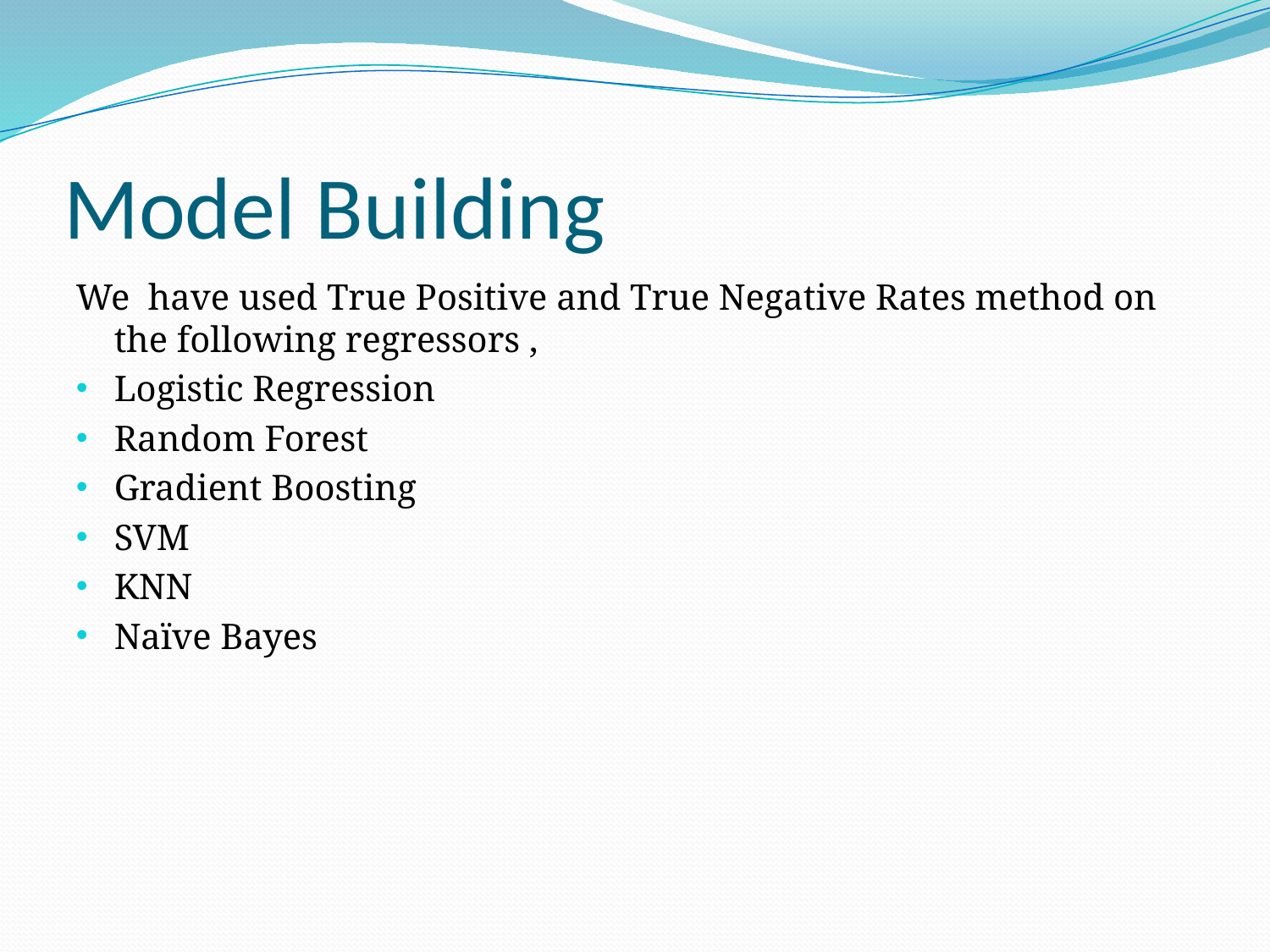

# Model Building
We  have used True Positive and True Negative Rates method on the following regressors ,
Logistic Regression
Random Forest
Gradient Boosting
SVM
KNN
Naïve Bayes